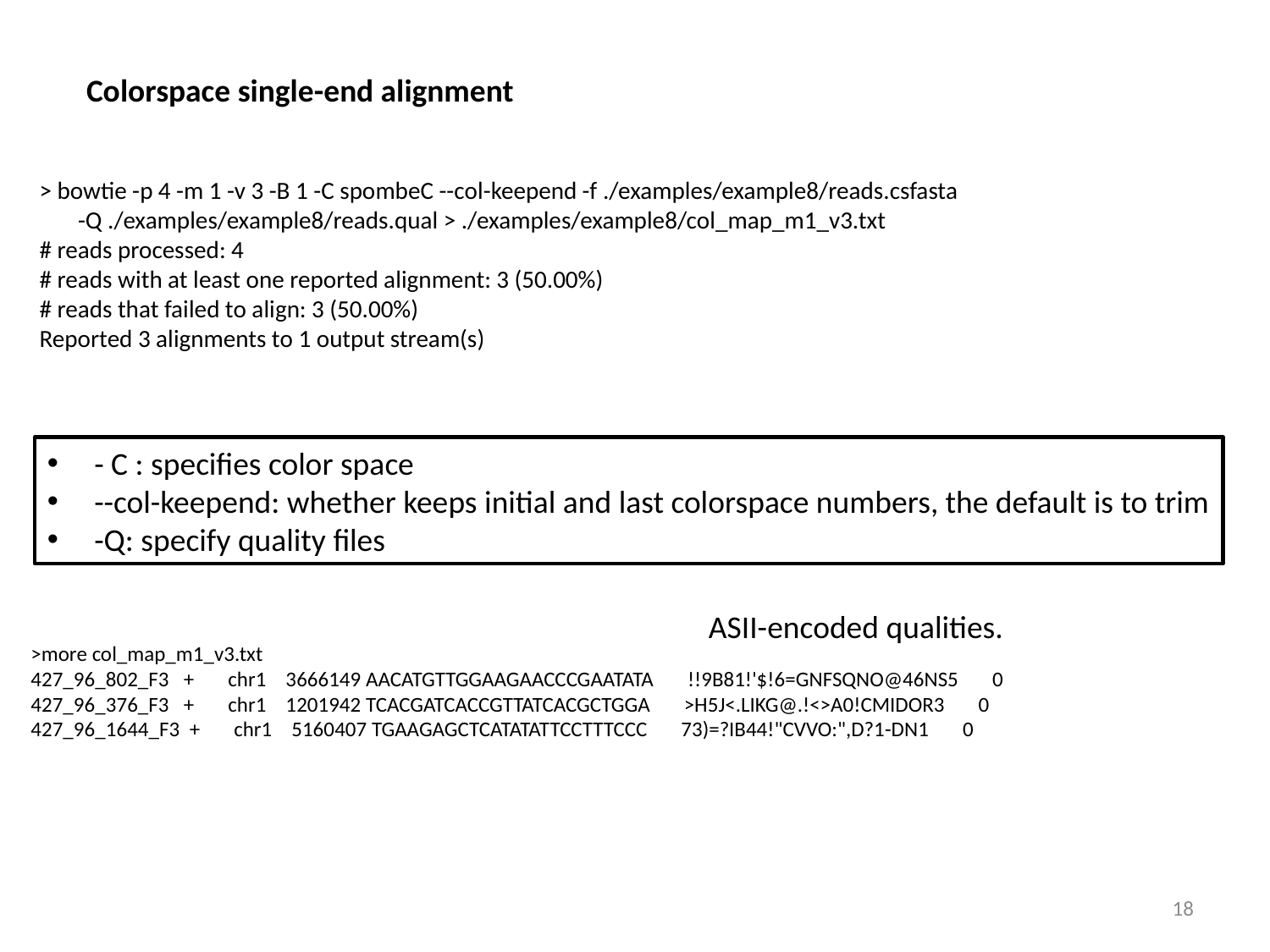

Colorspace single-end alignment
> bowtie -p 4 -m 1 -v 3 -B 1 -C spombeC --col-keepend -f ./examples/example8/reads.csfasta
       -Q ./examples/example8/reads.qual > ./examples/example8/col_map_m1_v3.txt
# reads processed: 4
# reads with at least one reported alignment: 3 (50.00%)
# reads that failed to align: 3 (50.00%)
Reported 3 alignments to 1 output stream(s)

 - C : specifies color space
 --col-keepend: whether keeps initial and last colorspace numbers, the default is to trim
 -Q: specify quality files
ASII-encoded qualities.
>more col_map_m1_v3.txt
427_96_802_F3   +       chr1    3666149 AACATGTTGGAAGAACCCGAATATA       !!9B81!'$!6=GNFSQNO@46NS5       0
427_96_376_F3   +       chr1    1201942 TCACGATCACCGTTATCACGCTGGA       >H5J<.LIKG@.!<>A0!CMIDOR3       0
427_96_1644_F3  +       chr1    5160407 TGAAGAGCTCATATATTCCTTTCCC       73)=?IB44!"CVVO:",D?1-DN1       0
18